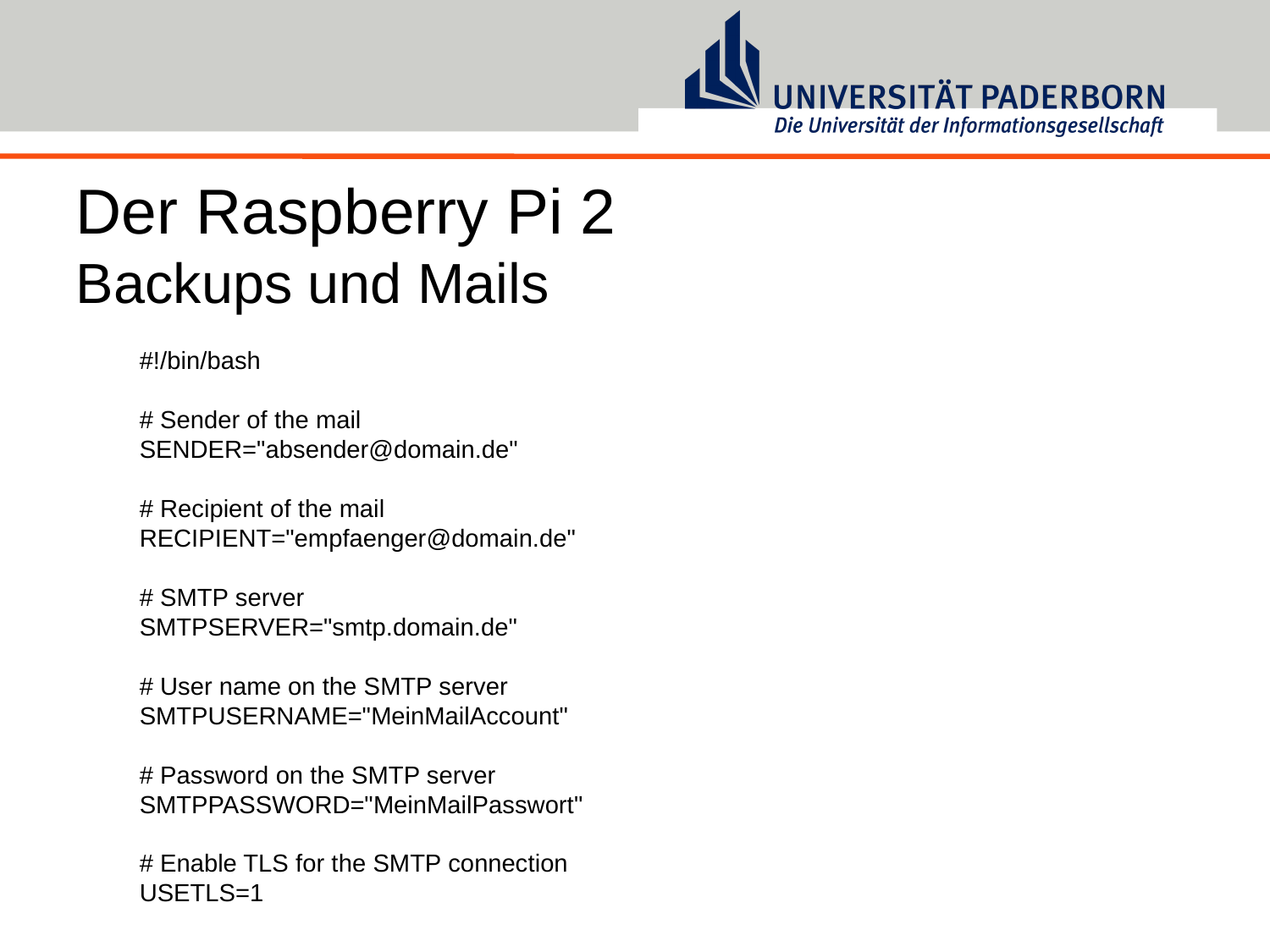

# Der Raspberry Pi 2 Backups und Mails
#!/bin/bash
# Sender of the mail
SENDER="absender@domain.de"
# Recipient of the mail
RECIPIENT="empfaenger@domain.de"
# SMTP server
SMTPSERVER="smtp.domain.de"
# User name on the SMTP server
SMTPUSERNAME="MeinMailAccount"
# Password on the SMTP server
SMTPPASSWORD="MeinMailPasswort"
# Enable TLS for the SMTP connection
USETLS=1